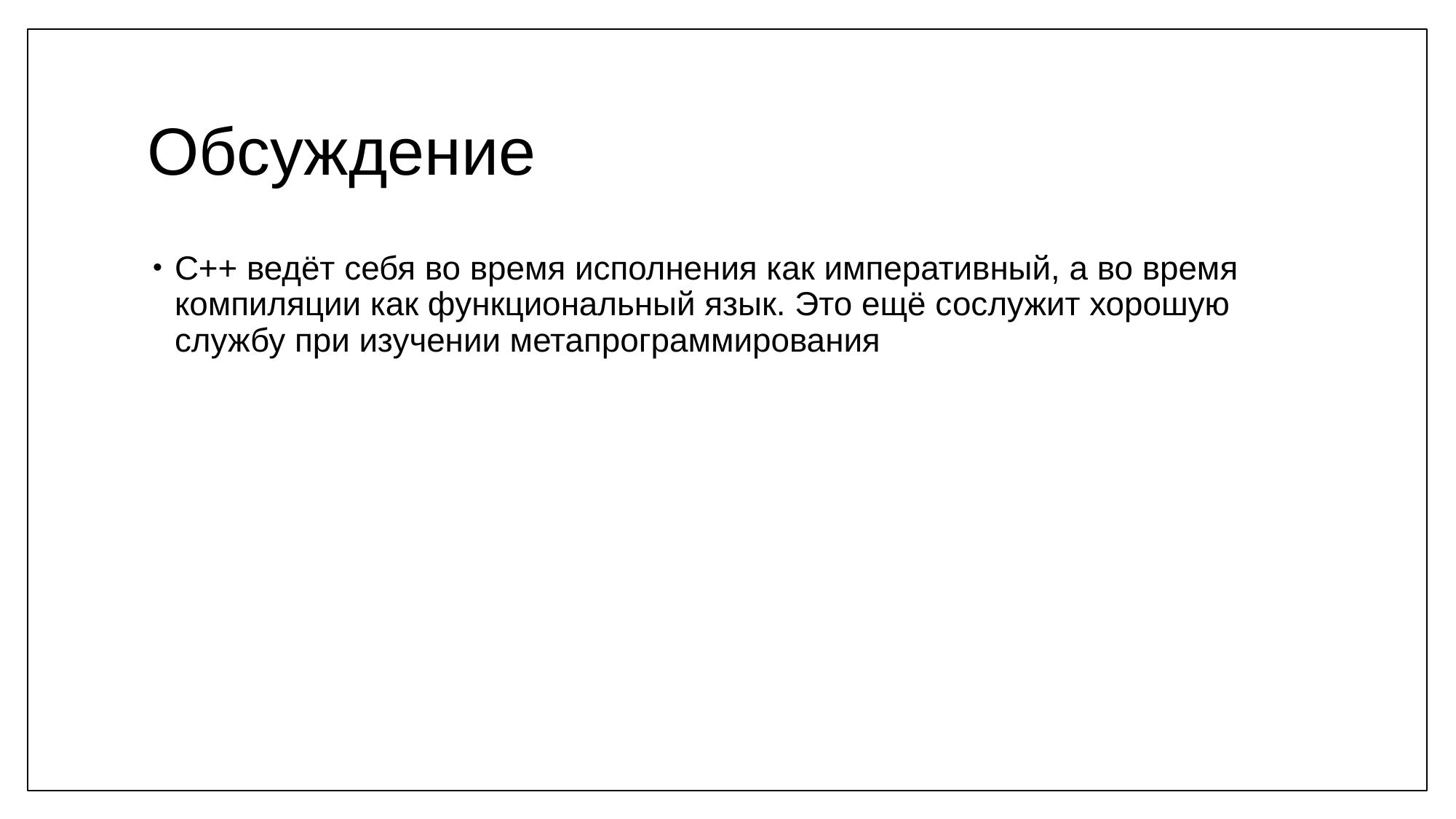

# Обсуждение
С++ ведёт себя во время исполнения как императивный, а во время компиляции как функциональный язык. Это ещё сослужит хорошую службу при изучении метапрограммирования